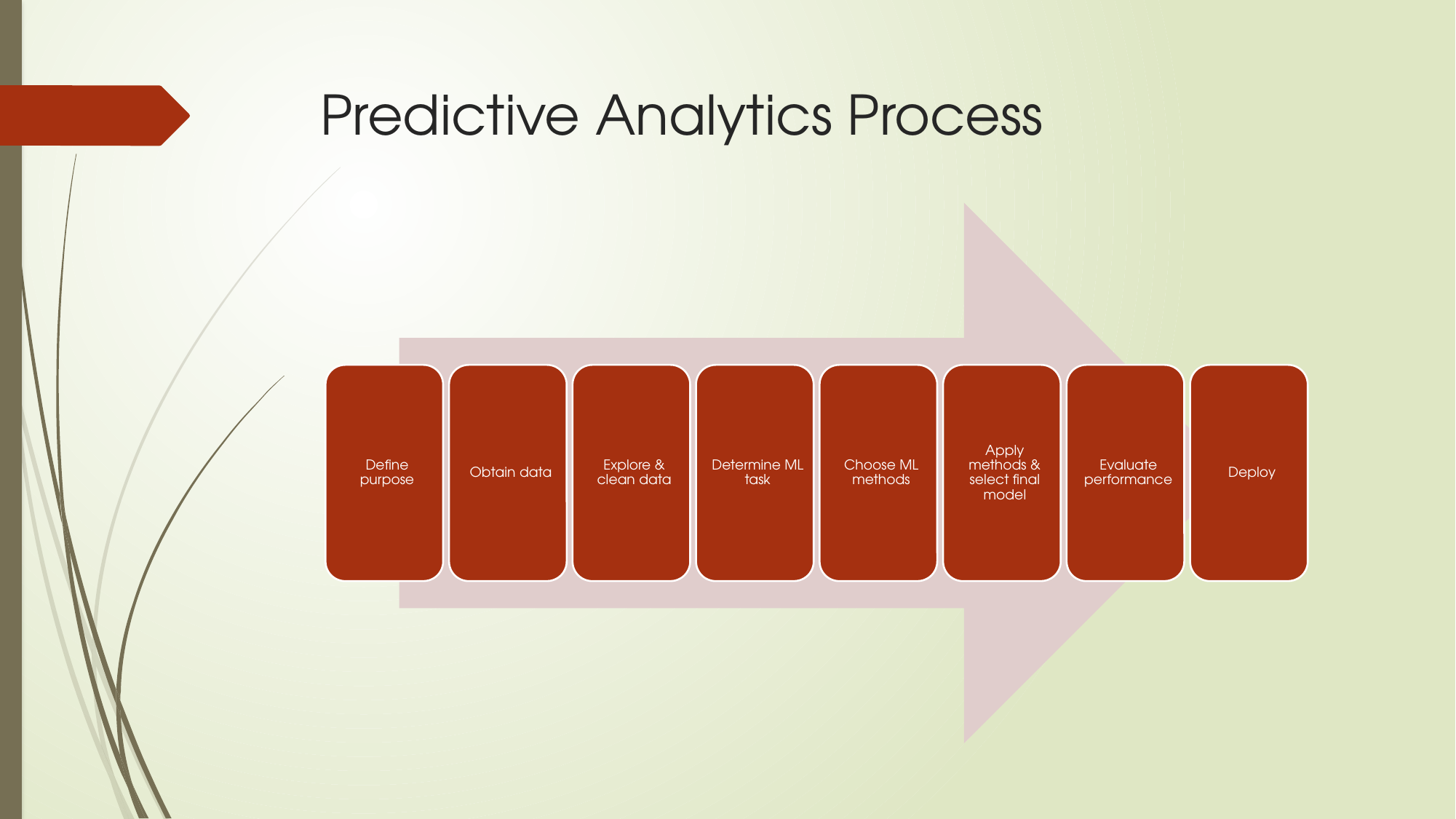

# Predictive Analytics Process
Define purpose
Obtain data
Explore & clean data
Determine ML task
Choose ML methods
Apply methods & select final model
Evaluate performance
Deploy